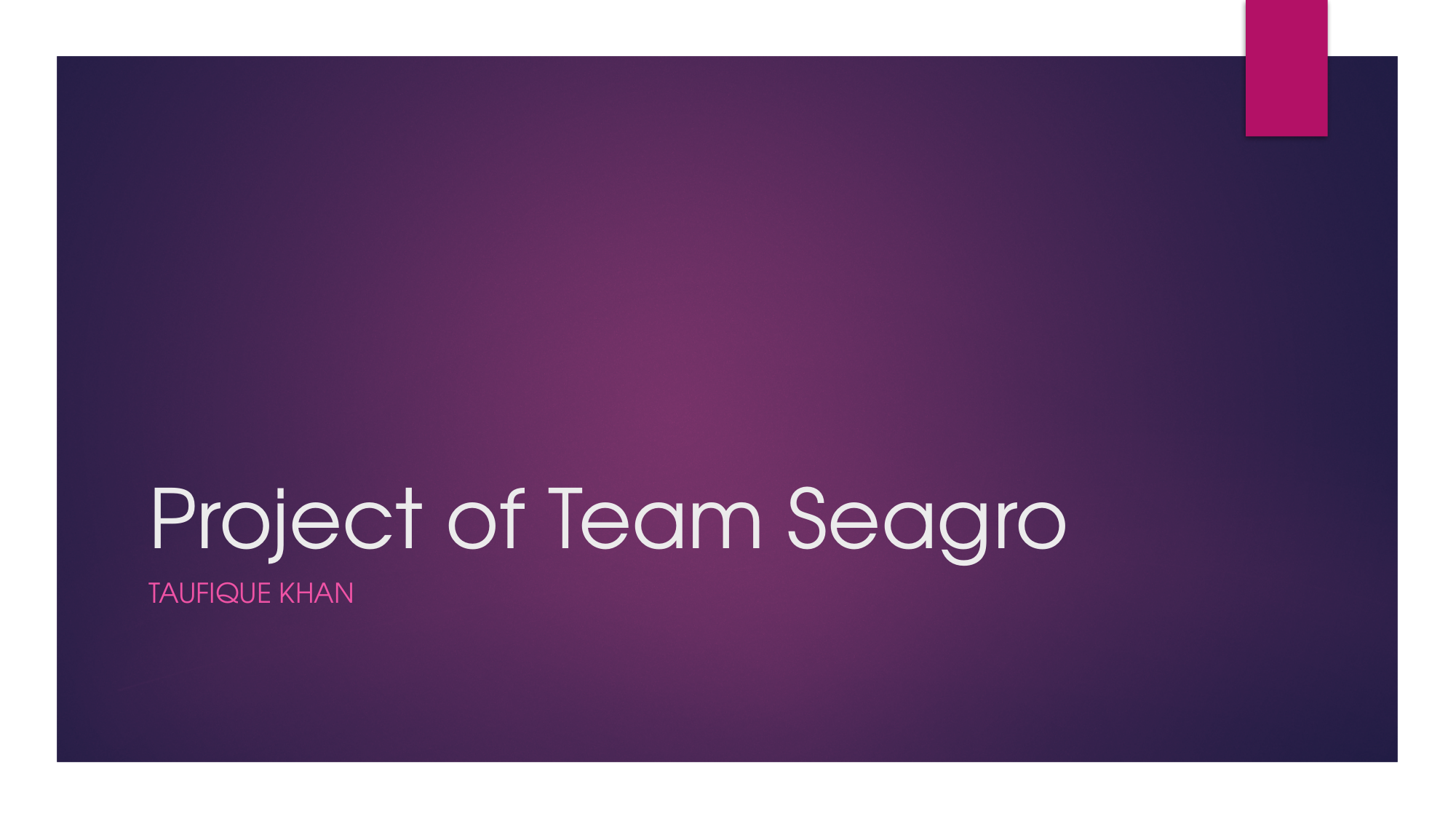

# Project of Team Seagro
Taufique khan